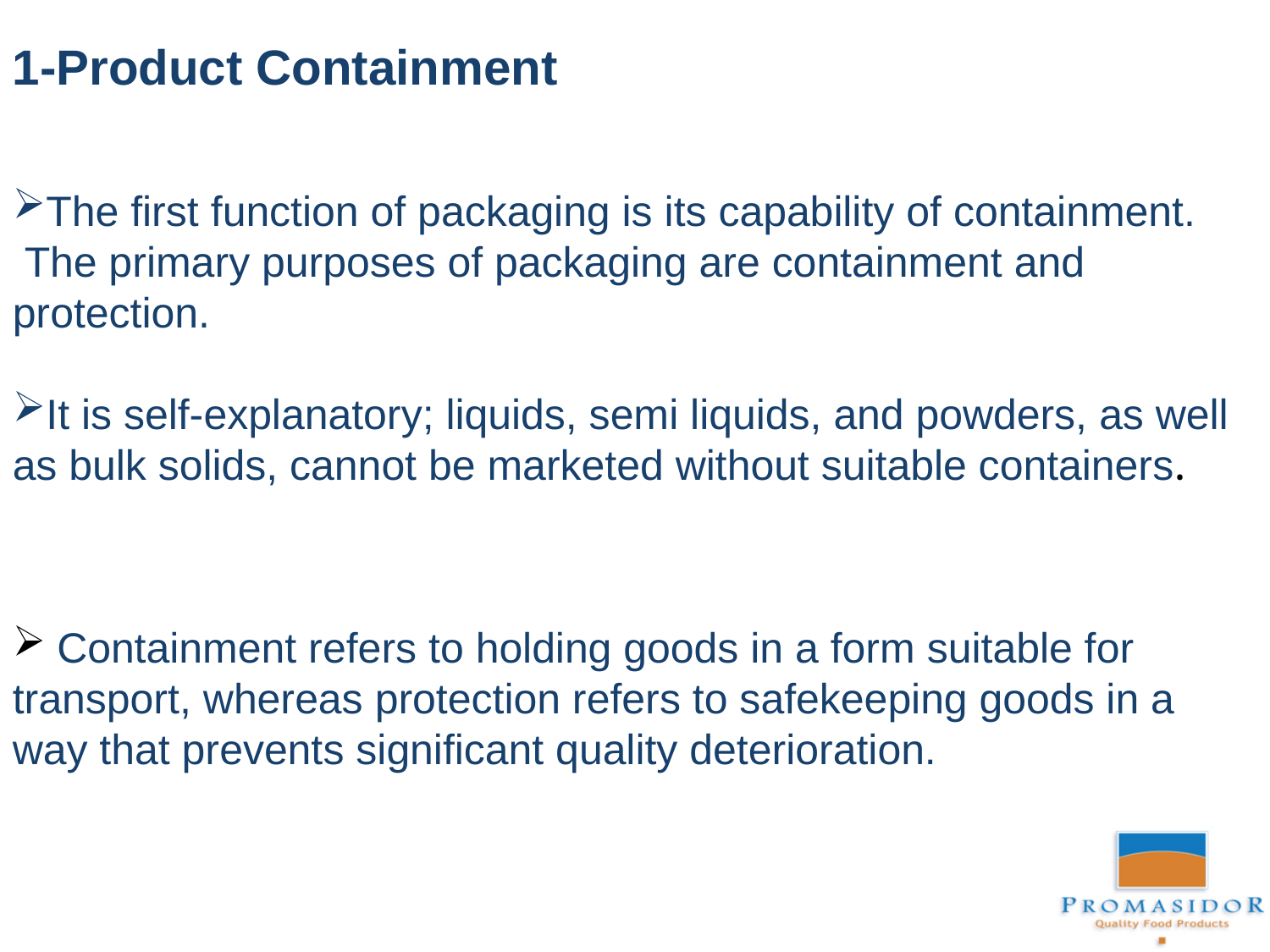

1-Product Containment
The first function of packaging is its capability of containment.
 The primary purposes of packaging are containment and protection.

It is self-explanatory; liquids, semi liquids, and powders, as well as bulk solids, cannot be marketed without suitable containers.
 Containment refers to holding goods in a form suitable for transport, whereas protection refers to safekeeping goods in a way that prevents significant quality deterioration.